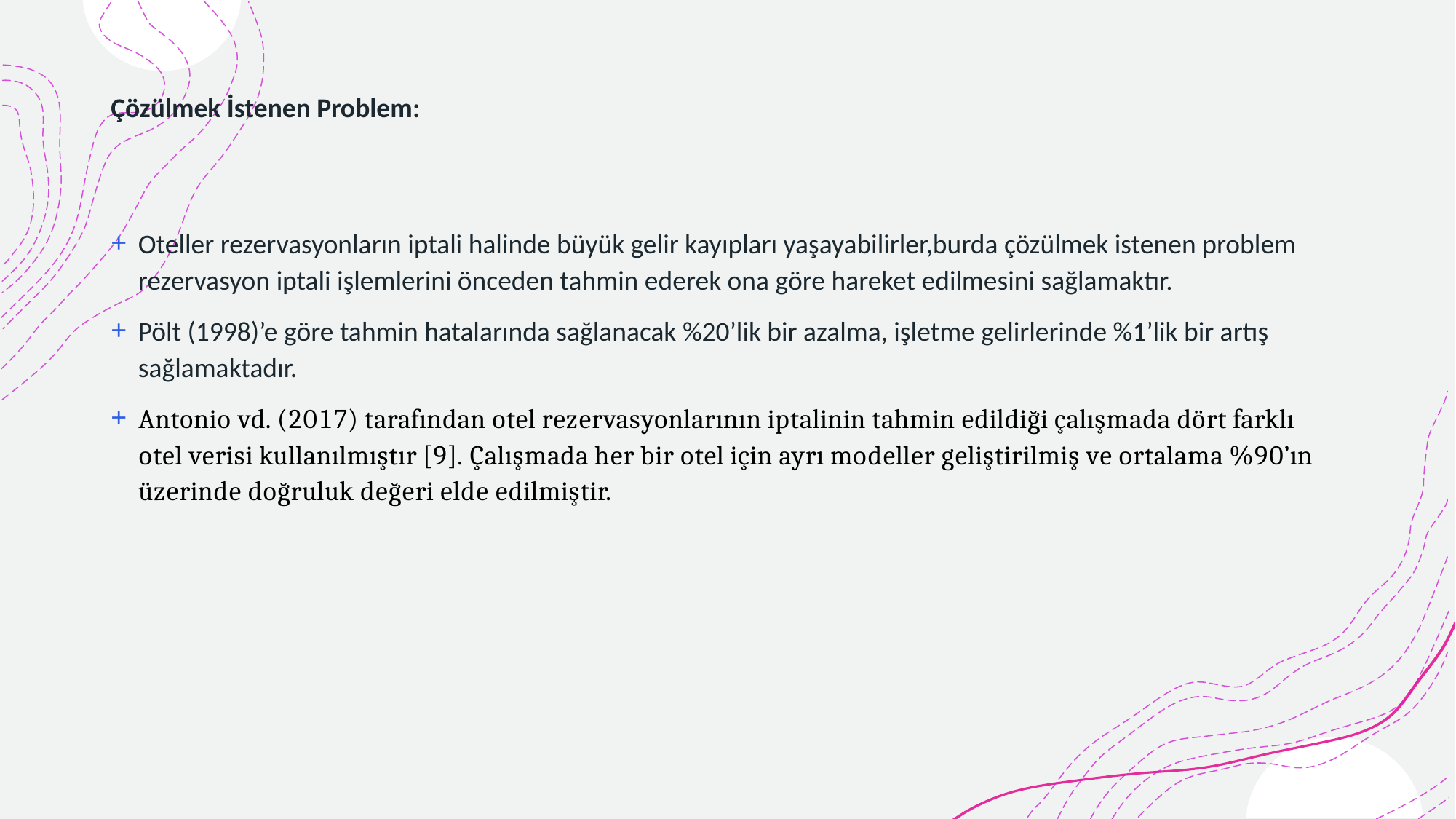

# Çözülmek İstenen Problem:
Oteller rezervasyonların iptali halinde büyük gelir kayıpları yaşayabilirler,burda çözülmek istenen problem rezervasyon iptali işlemlerini önceden tahmin ederek ona göre hareket edilmesini sağlamaktır.
Pölt (1998)’e göre tahmin hatalarında sağlanacak %20’lik bir azalma, işletme gelirlerinde %1’lik bir artış sağlamaktadır.
Antonio vd. (2017) tarafından otel rezervasyonlarının iptalinin tahmin edildiği çalışmada dört farklı otel verisi kullanılmıştır [9]. Çalışmada her bir otel için ayrı modeller geliştirilmiş ve ortalama %90’ın üzerinde doğruluk değeri elde edilmiştir.